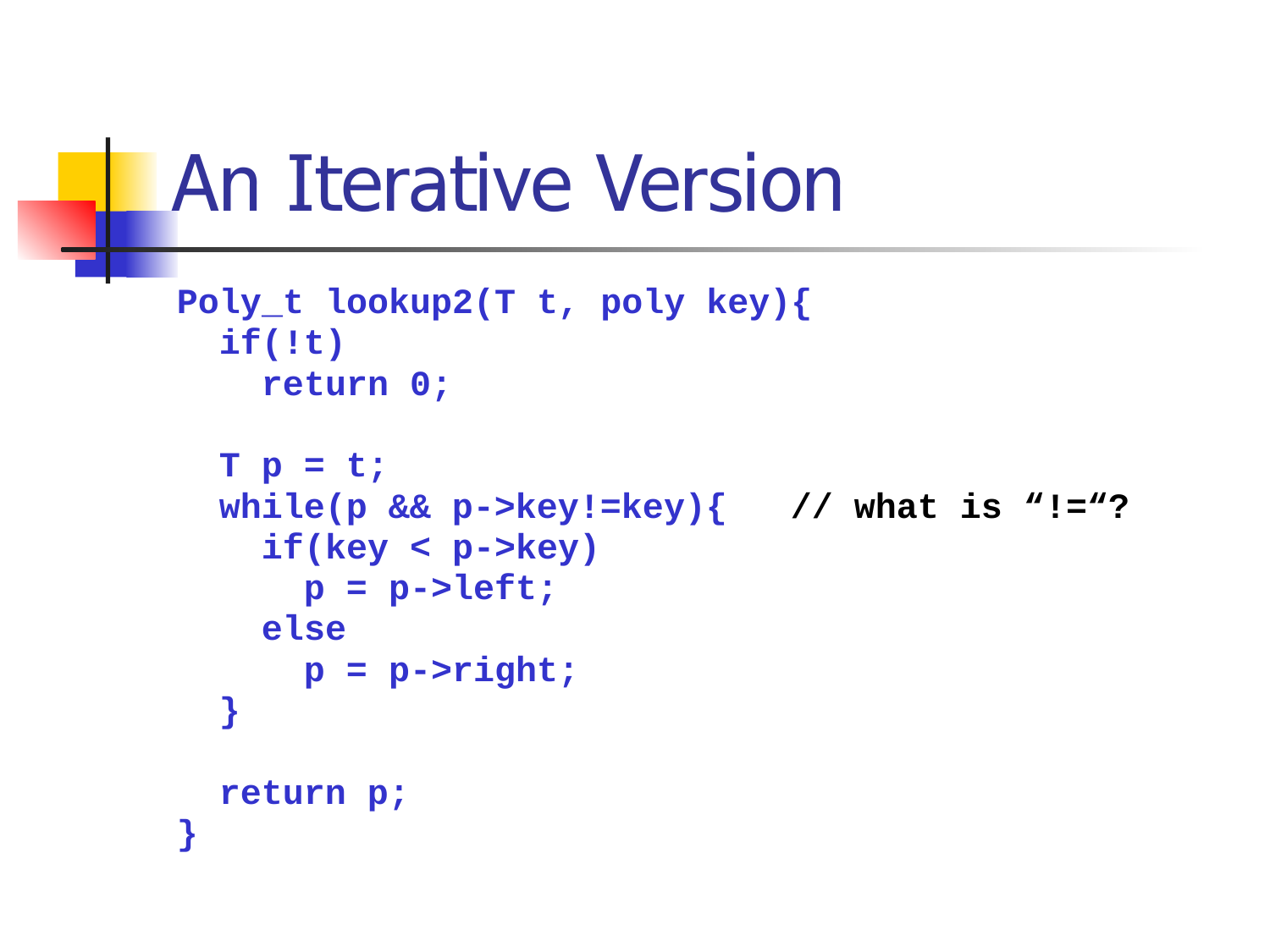

# An Iterative Version
Poly_t lookup2(T t, poly key){
  if(!t)
    return 0;

  T p = t;
  while(p && p->key!=key){   // what is “!=“?
    if(key < p->key)
      p = p->left;
    else
      p = p->right;
  }

  return p;
}